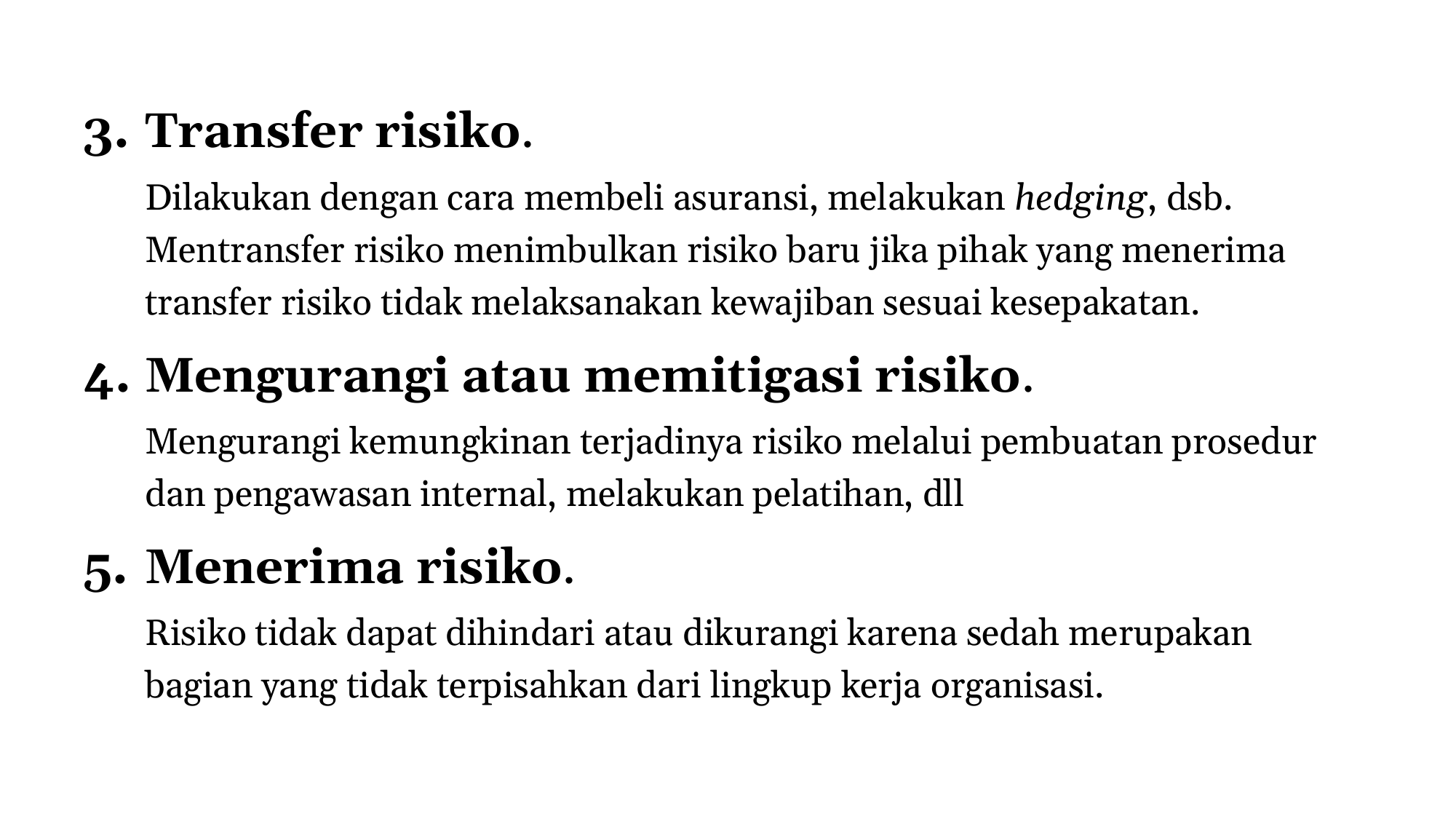

Transfer risiko.
Dilakukan dengan cara membeli asuransi, melakukan hedging, dsb. Mentransfer risiko menimbulkan risiko baru jika pihak yang menerima transfer risiko tidak melaksanakan kewajiban sesuai kesepakatan.
Mengurangi atau memitigasi risiko.
Mengurangi kemungkinan terjadinya risiko melalui pembuatan prosedur dan pengawasan internal, melakukan pelatihan, dll
Menerima risiko.
Risiko tidak dapat dihindari atau dikurangi karena sedah merupakan bagian yang tidak terpisahkan dari lingkup kerja organisasi.